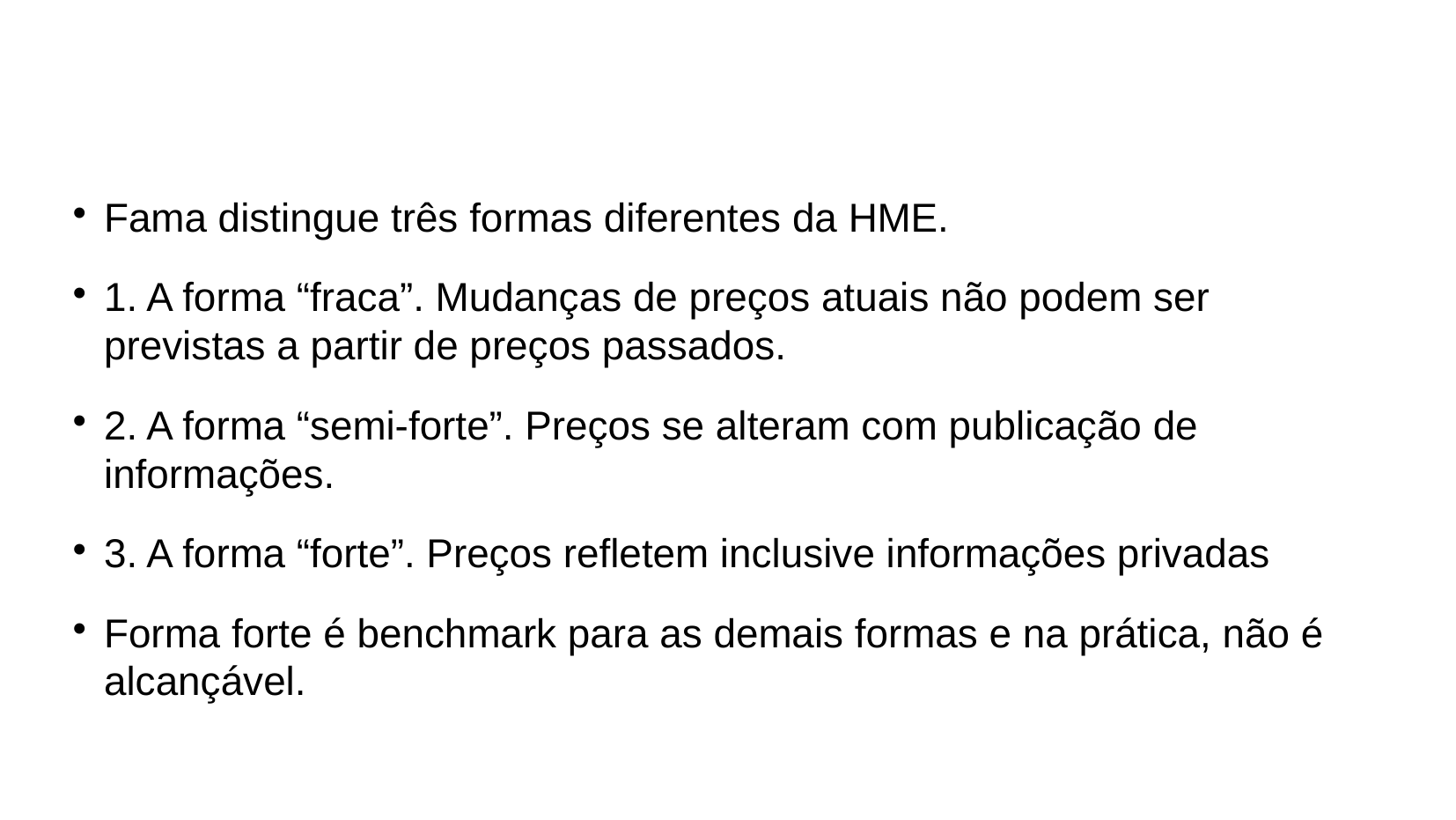

Fama distingue três formas diferentes da HME.
1. A forma “fraca”. Mudanças de preços atuais não podem ser previstas a partir de preços passados.
2. A forma “semi-forte”. Preços se alteram com publicação de informações.
3. A forma “forte”. Preços refletem inclusive informações privadas
Forma forte é benchmark para as demais formas e na prática, não é alcançável.